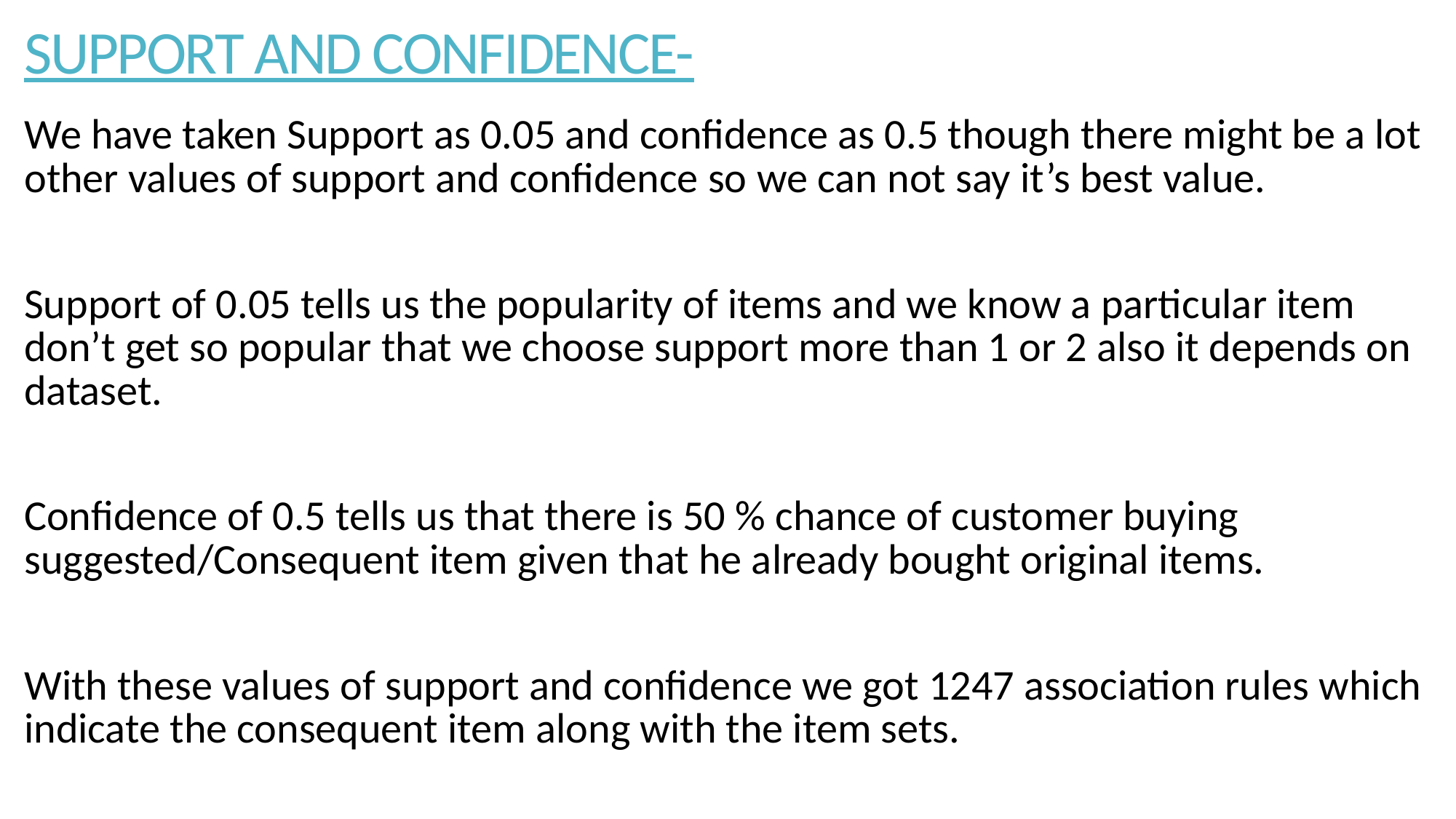

# SUPPORT AND CONFIDENCE-
We have taken Support as 0.05 and confidence as 0.5 though there might be a lot other values of support and confidence so we can not say it’s best value.

Support of 0.05 tells us the popularity of items and we know a particular item don’t get so popular that we choose support more than 1 or 2 also it depends on dataset.

Confidence of 0.5 tells us that there is 50 % chance of customer buying suggested/Consequent item given that he already bought original items.

With these values of support and confidence we got 1247 association rules which indicate the consequent item along with the item sets.